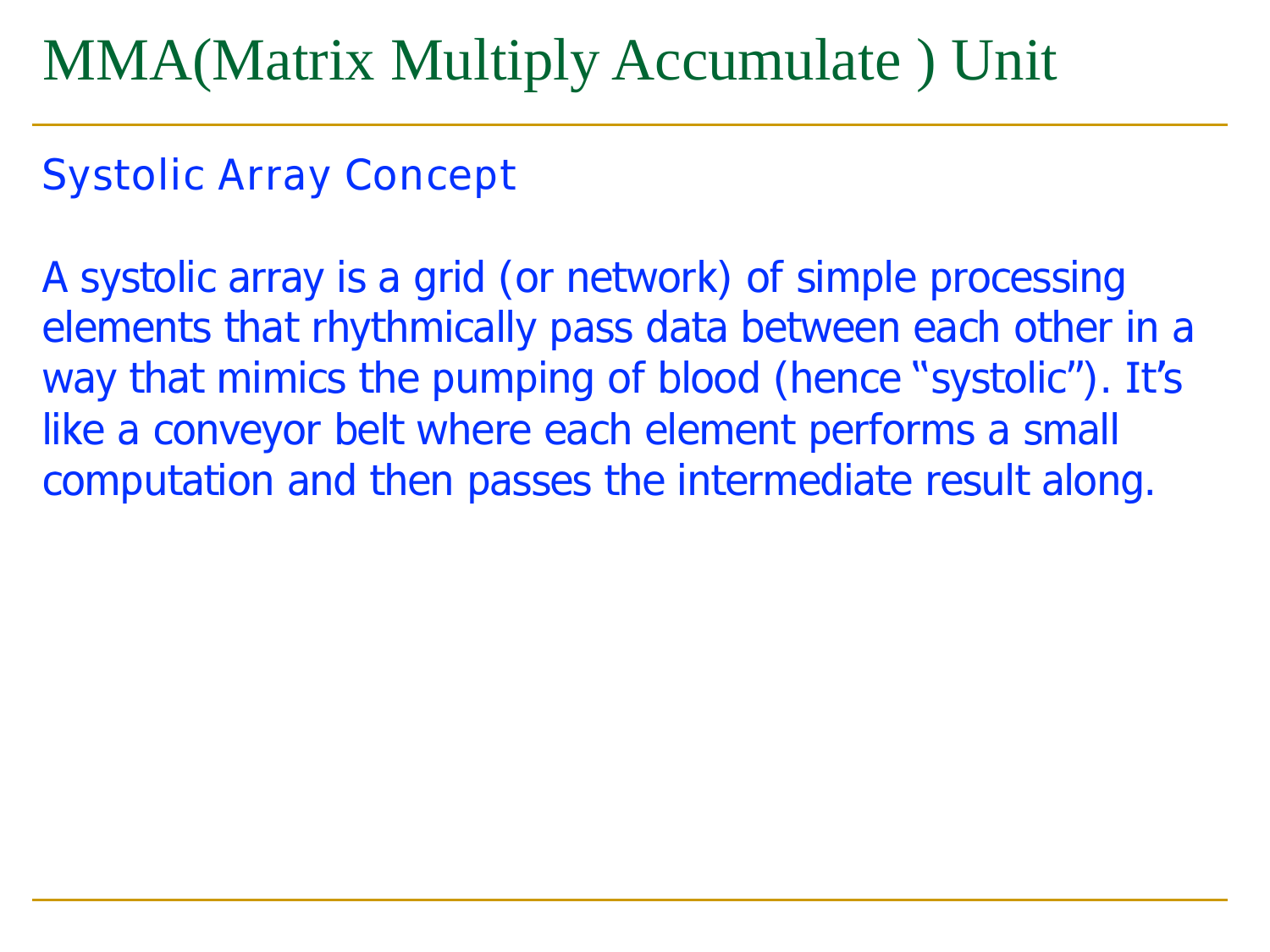

# MMA(Matrix Multiply Accumulate ) Unit
Systolic Array Concept

A systolic array is a grid (or network) of simple processing elements that rhythmically pass data between each other in a way that mimics the pumping of blood (hence “systolic”). It’s like a conveyor belt where each element performs a small computation and then passes the intermediate result along.